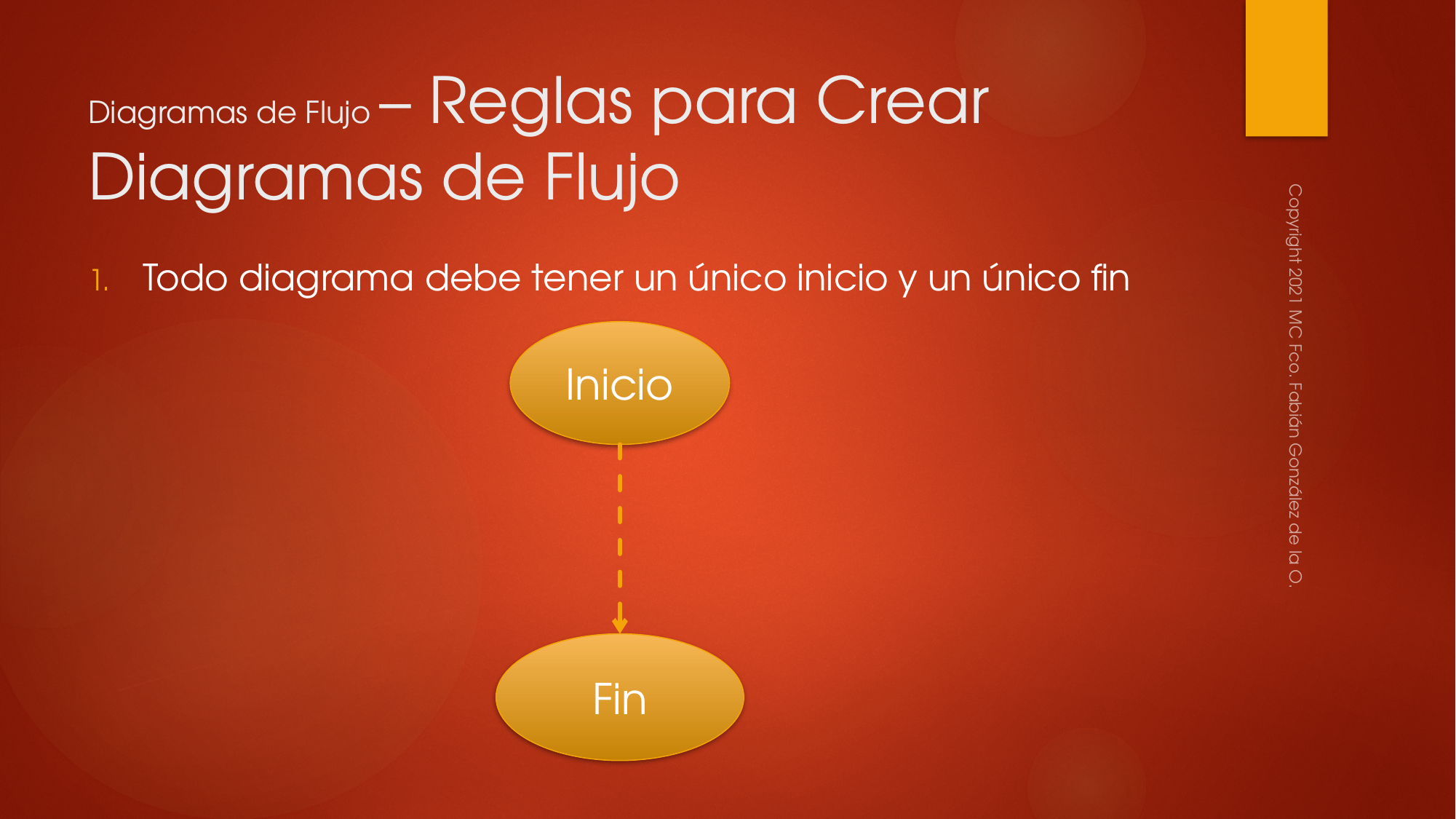

# Diagramas de Flujo – Reglas para Crear Diagramas de Flujo
Todo diagrama debe tener un único inicio y un único fin

Inicio
Copyright 2021 MC Fco. Fabián González de la O.
Fin